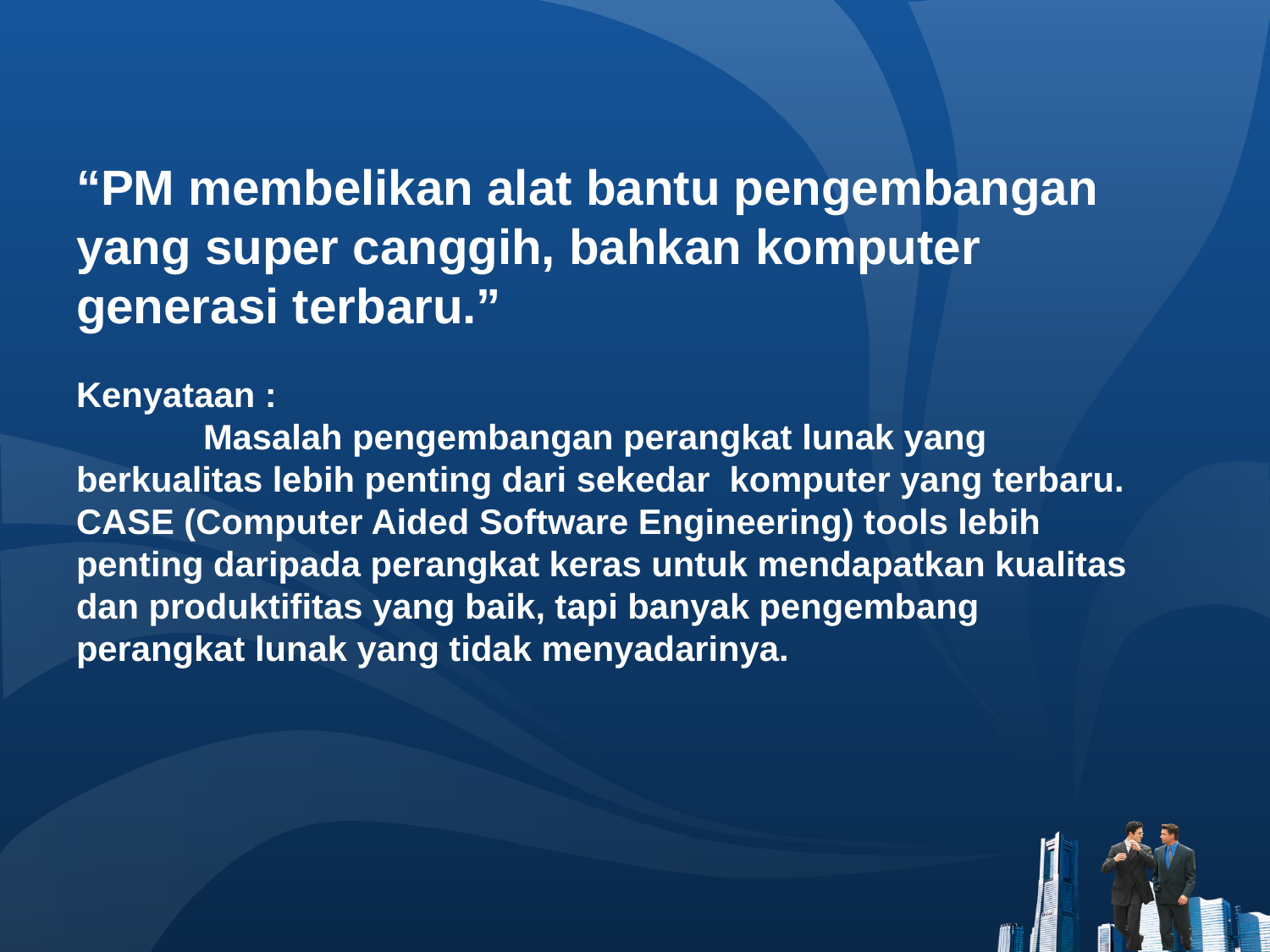

# “PM membelikan alat bantu pengembangan yang super canggih, bahkan komputer generasi terbaru.” Kenyataan : Masalah pengembangan perangkat lunak yang berkualitas lebih penting dari sekedar  komputer yang terbaru. CASE (Computer Aided Software Engineering) tools lebih penting daripada perangkat keras untuk mendapatkan kualitas dan produktifitas yang baik, tapi banyak pengembang perangkat lunak yang tidak menyadarinya.